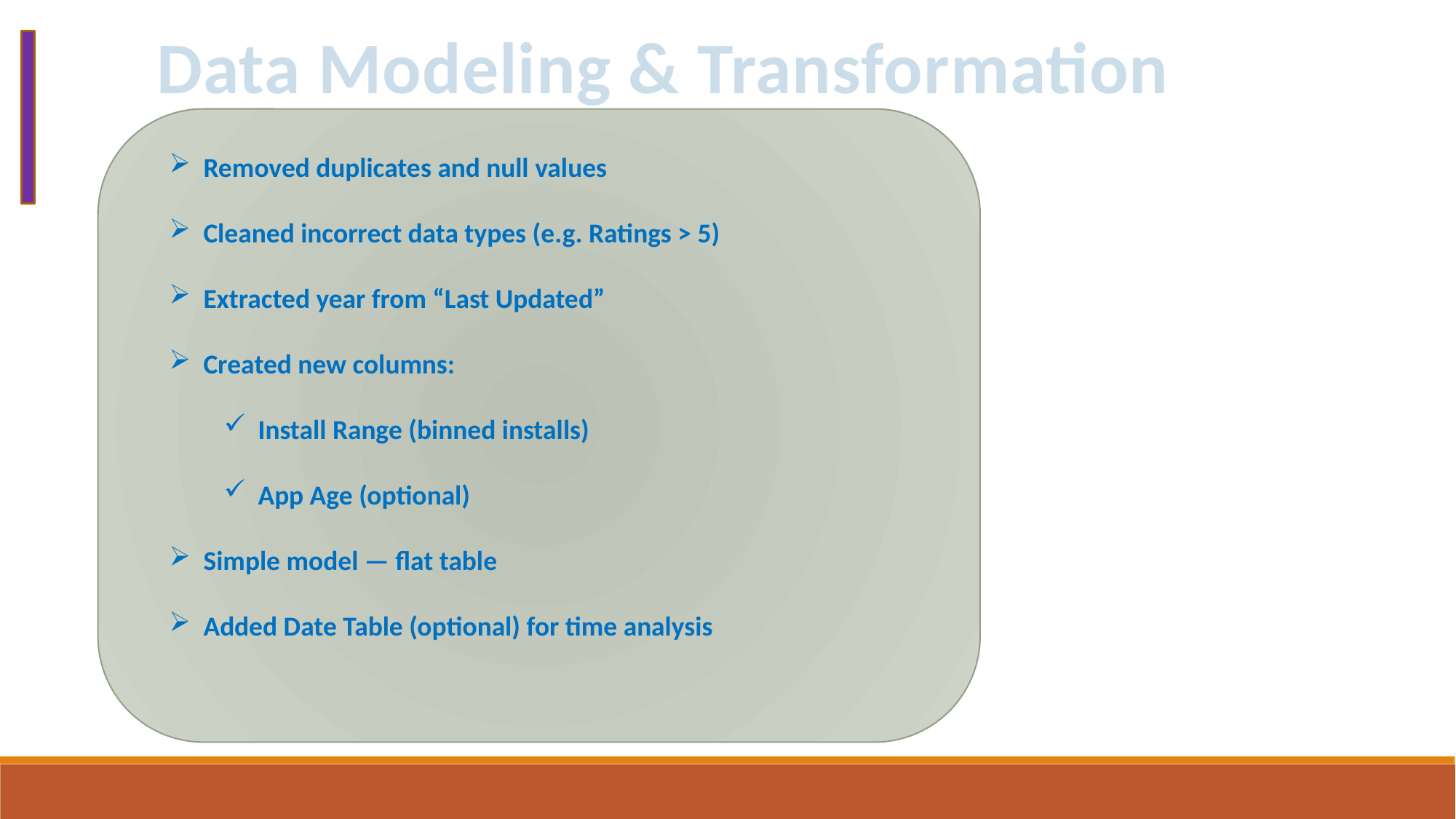

Data Modeling & Transformation

Removed duplicates and null values
Cleaned incorrect data types (e.g. Ratings > 5)
Extracted year from “Last Updated”
Created new columns:
Install Range (binned installs)
App Age (optional)
Simple model — flat table
Added Date Table (optional) for time analysis